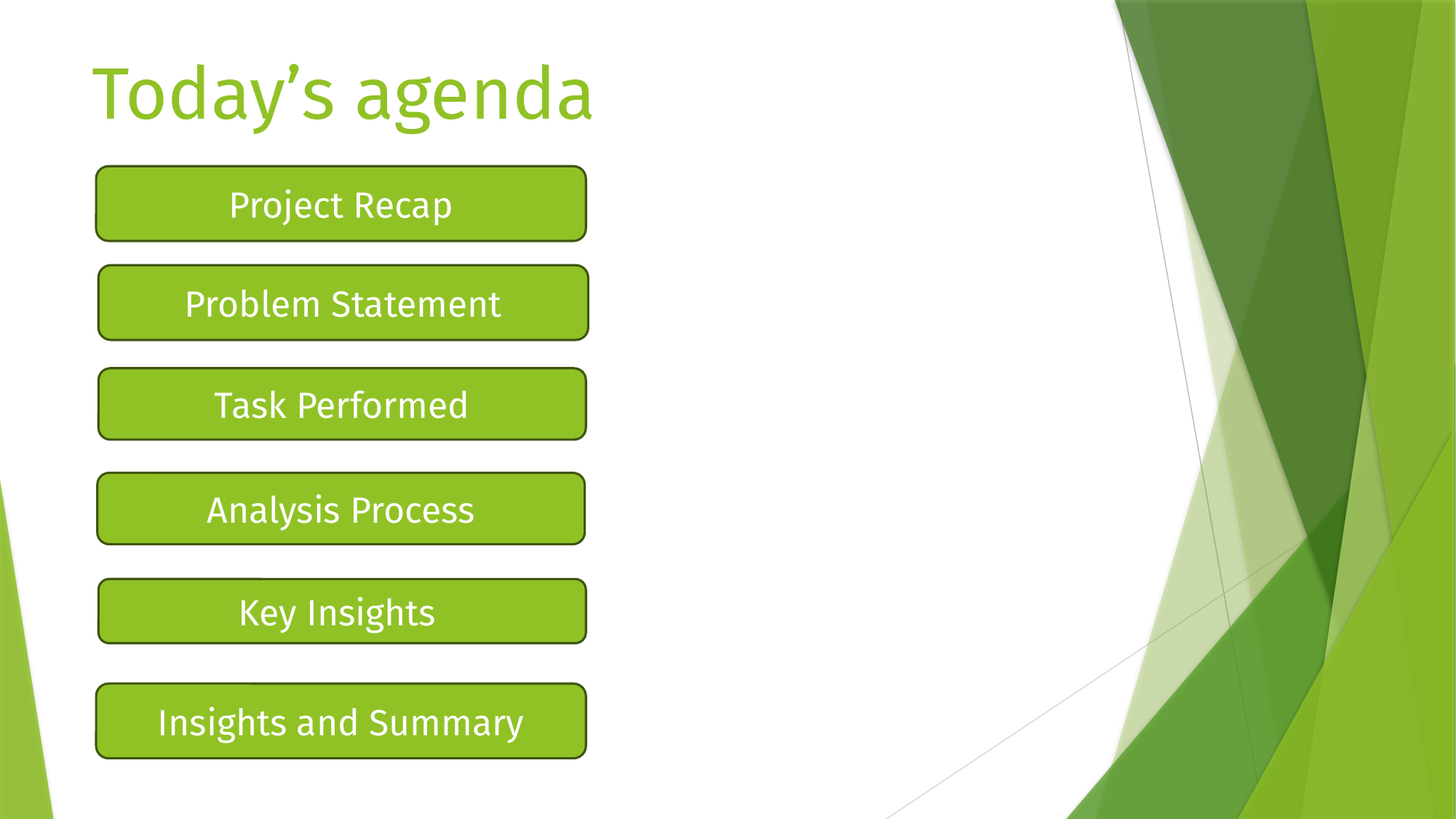

# Today’s agenda
Project Recap
Problem Statement
Task Performed
Analysis Process
Key Insights
Insights and Summary